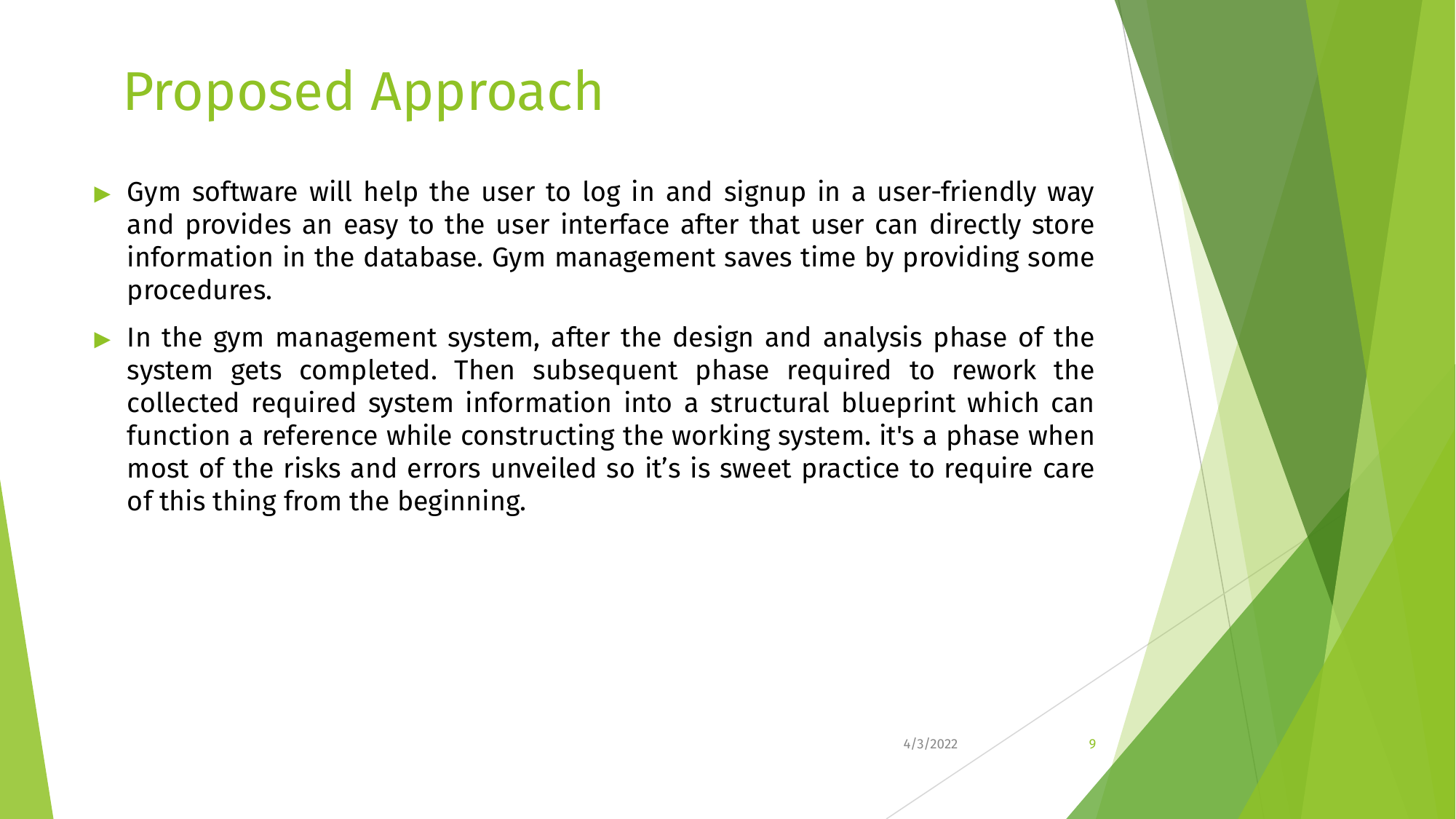

# Proposed Approach
Gym software will help the user to log in and signup in a user-friendly way and provides an easy to the user interface after that user can directly store information in the database. Gym management saves time by providing some procedures.
In the gym management system, after the design and analysis phase of the system gets completed. Then subsequent phase required to rework the collected required system information into a structural blueprint which can function a reference while constructing the working system. it's a phase when most of the risks and errors unveiled so it’s is sweet practice to require care of this thing from the beginning.

4/3/2022
9